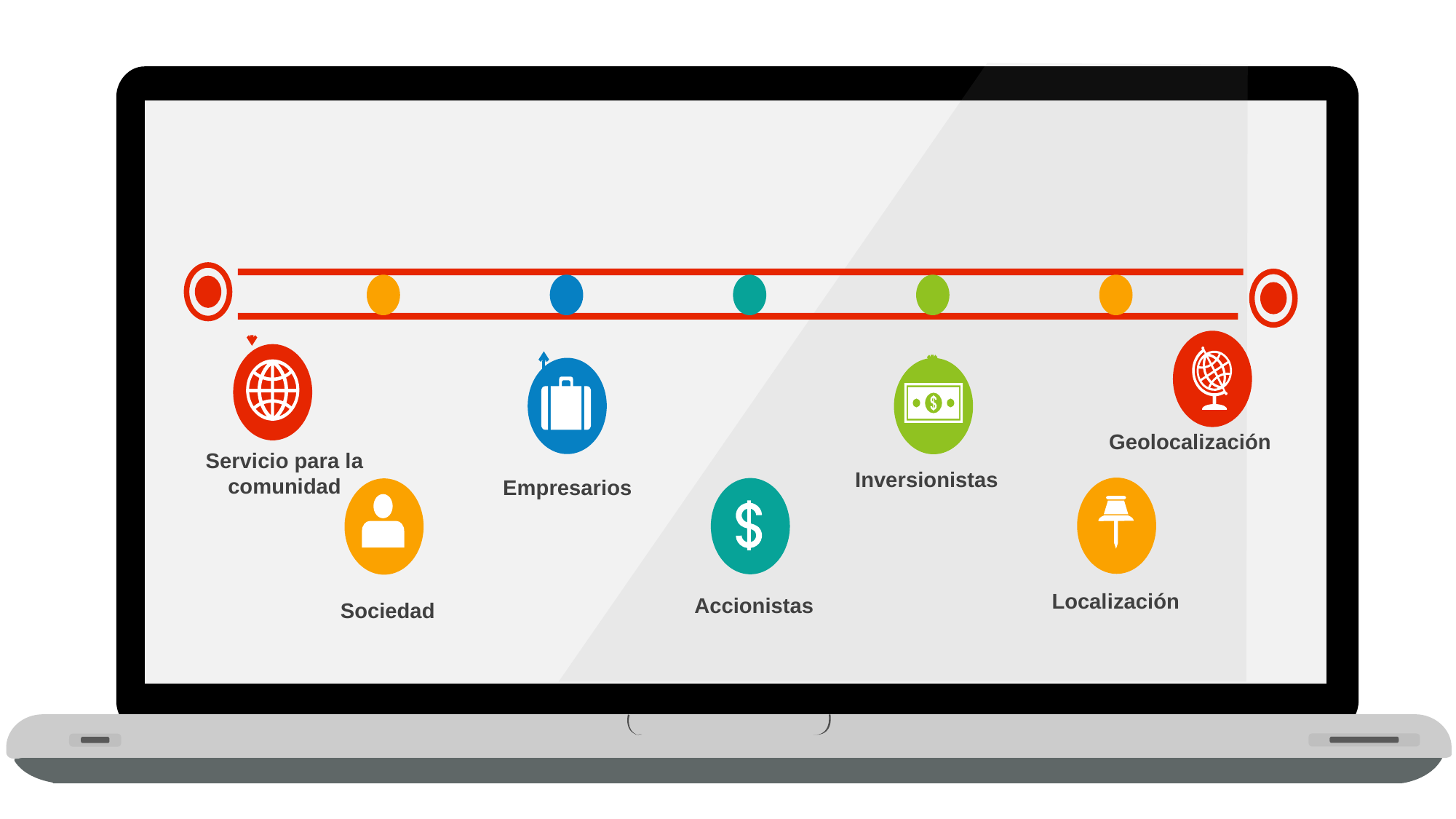

Geolocalización

Servicio para la comunidad

Inversionistas

Empresarios

Localización

Accionistas

Sociedad